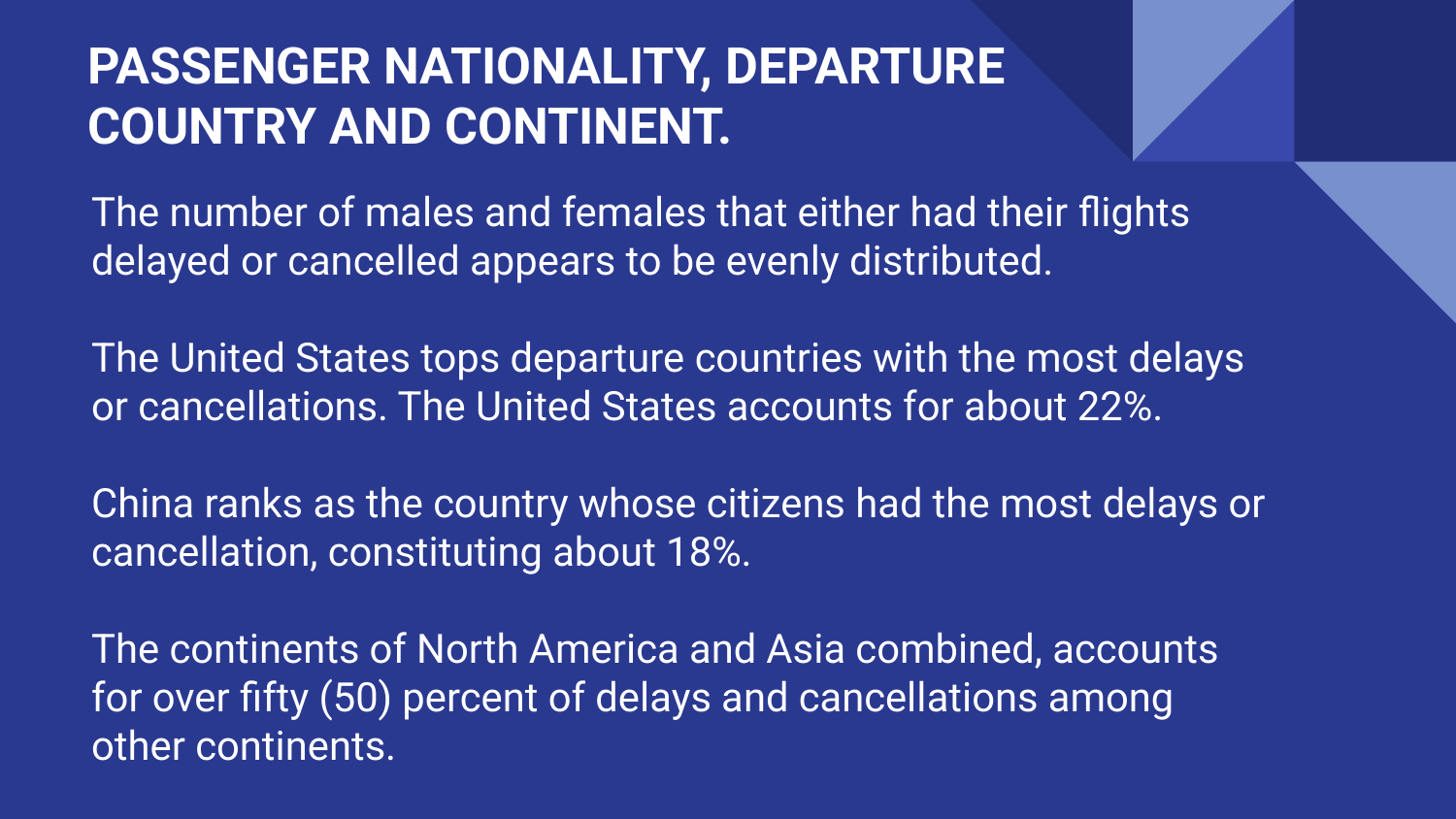

# PASSENGER NATIONALITY, DEPARTURE COUNTRY AND CONTINENT.
The number of males and females that either had their flights delayed or cancelled appears to be evenly distributed.

The United States tops departure countries with the most delays or cancellations. The United States accounts for about 22%.

China ranks as the country whose citizens had the most delays or cancellation, constituting about 18%.

The continents of North America and Asia combined, accounts for over fifty (50) percent of delays and cancellations among other continents.